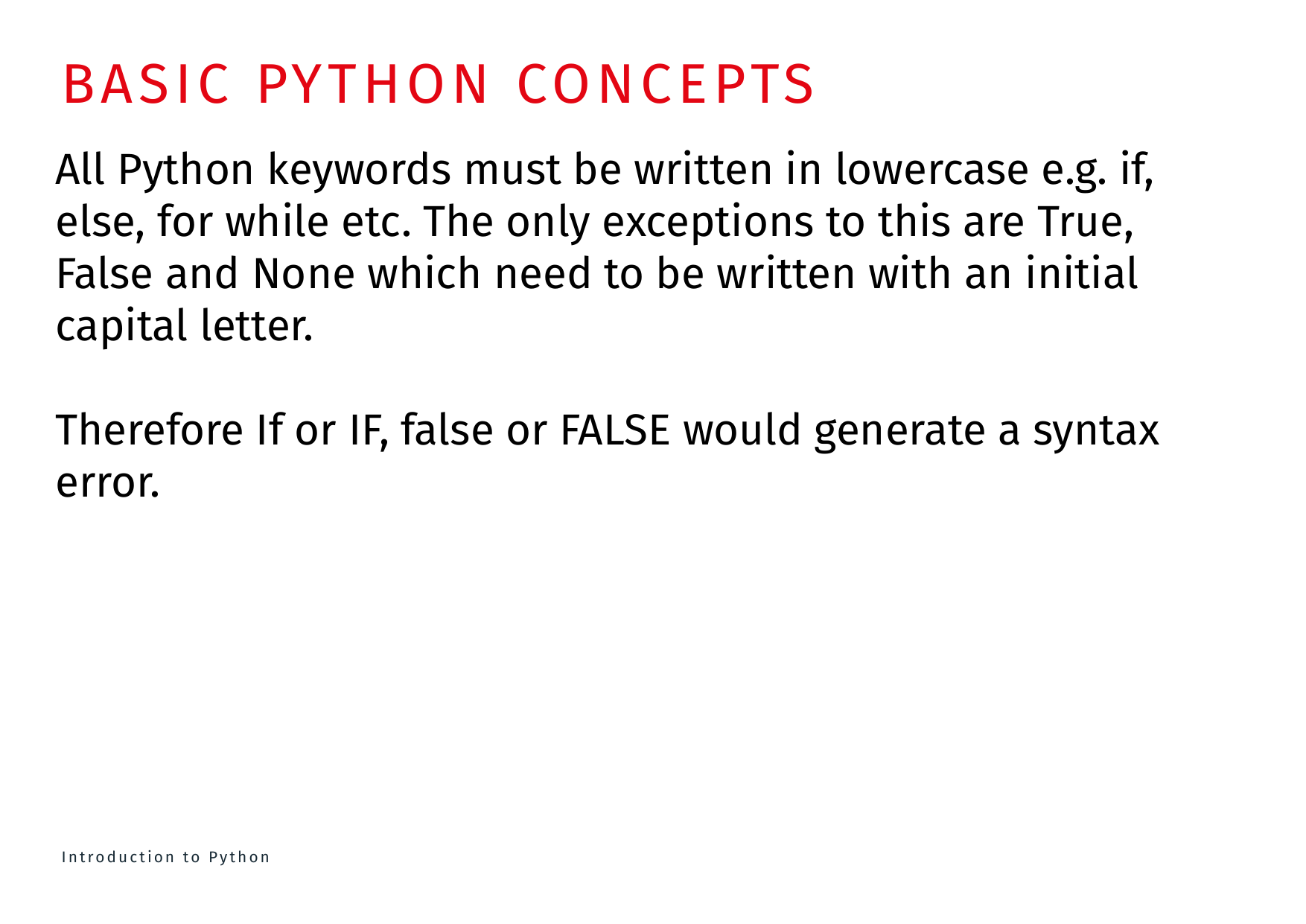

# Basic python CONCEPTS
All Python keywords must be written in lowercase e.g. if, else, for while etc. The only exceptions to this are True, False and None which need to be written with an initial capital letter.

Therefore If or IF, false or FALSE would generate a syntax error.
Introduction to Python